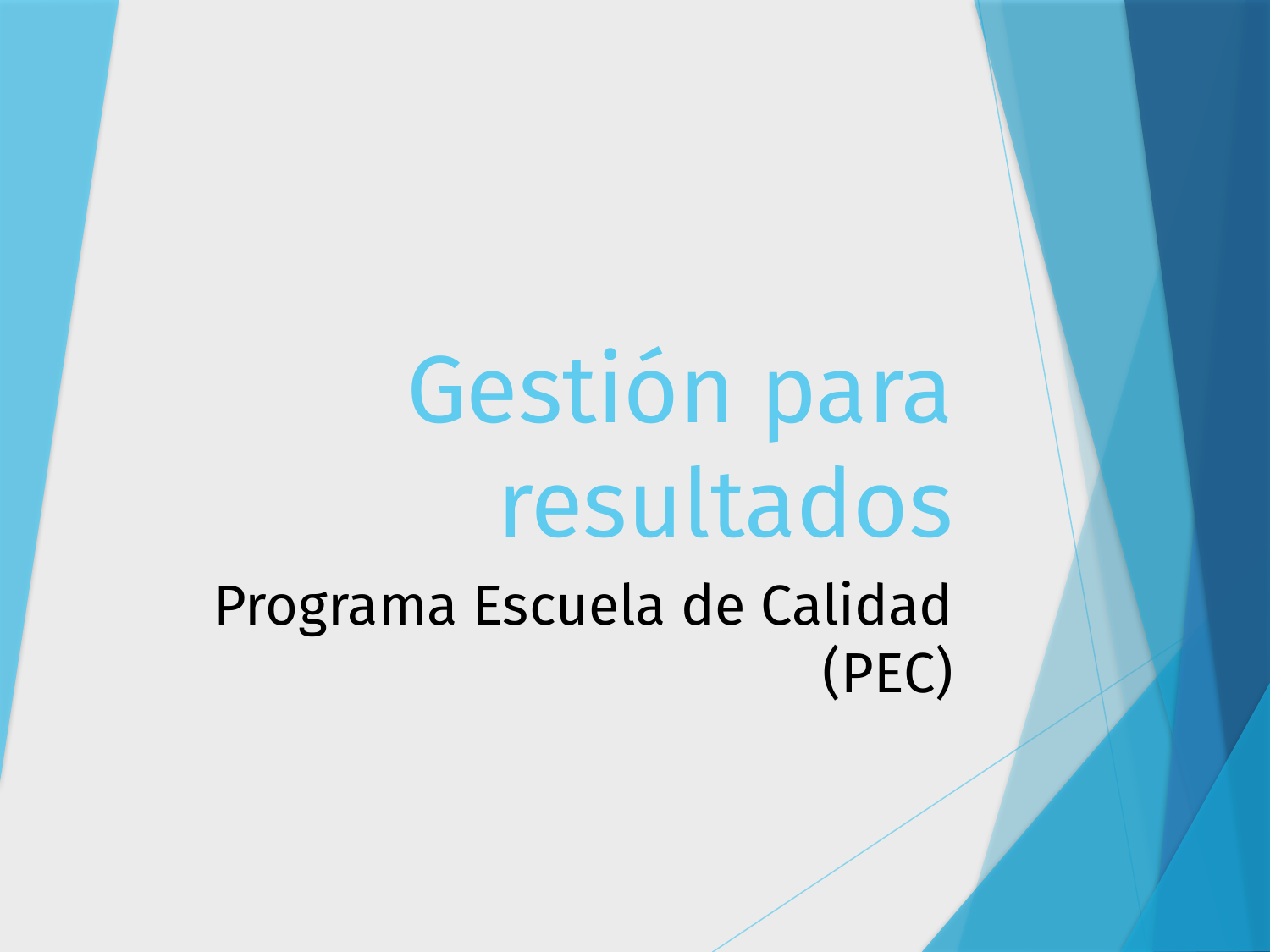

# Gestión para resultados
Programa Escuela de Calidad (PEC)